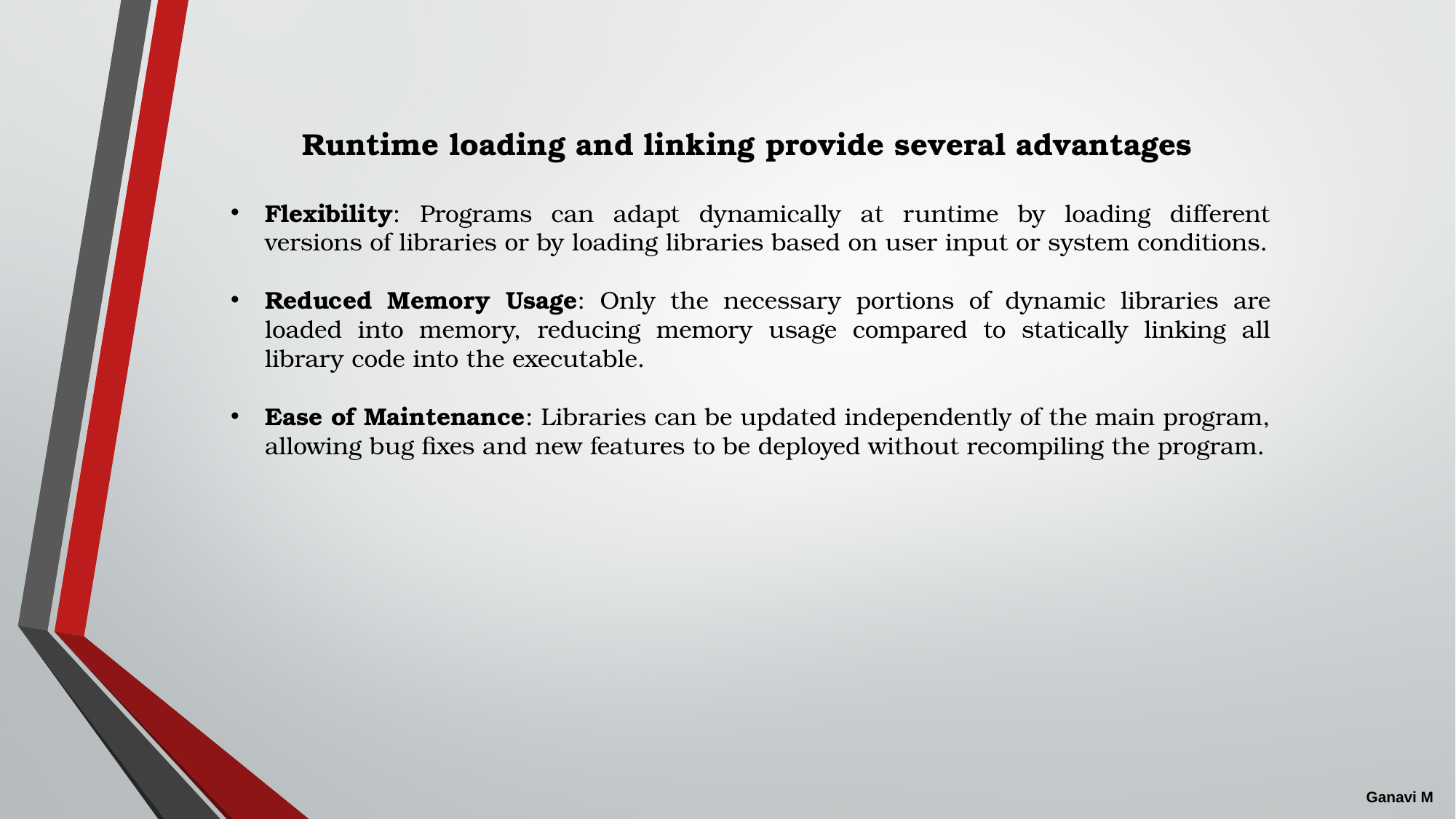

Runtime loading and linking provide several advantages

Flexibility: Programs can adapt dynamically at runtime by loading different versions of libraries or by loading libraries based on user input or system conditions.

Reduced Memory Usage: Only the necessary portions of dynamic libraries are loaded into memory, reducing memory usage compared to statically linking all library code into the executable.

Ease of Maintenance: Libraries can be updated independently of the main program, allowing bug fixes and new features to be deployed without recompiling the program.

Ganavi M